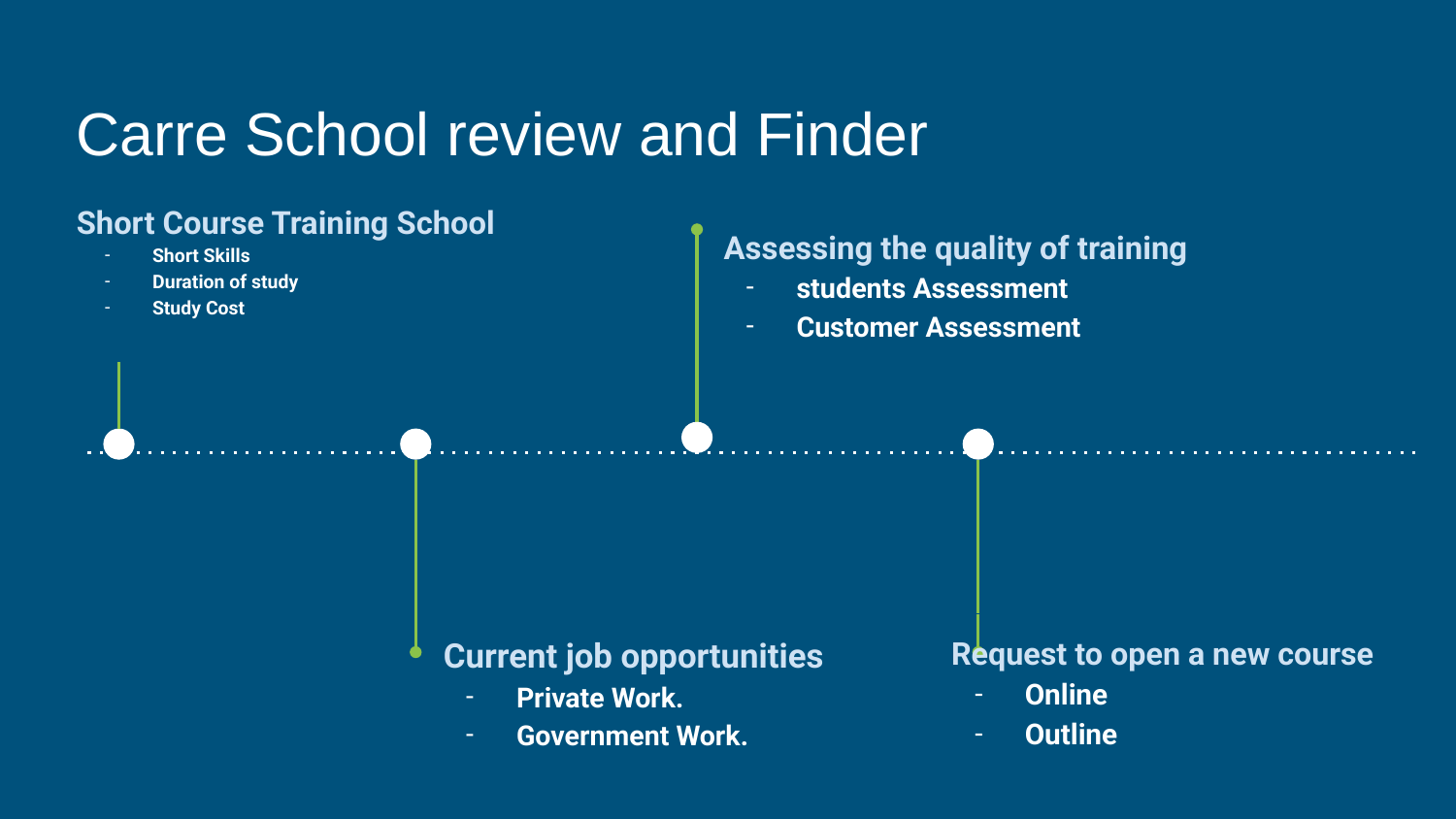

# Carre School review and Finder
Short Course Training School
Short Skills
Duration of study
Study Cost

Assessing the quality of training
students Assessment
Customer Assessment

Current job opportunities
Private Work.
Government Work.
Request to open a new course
Online
Outline